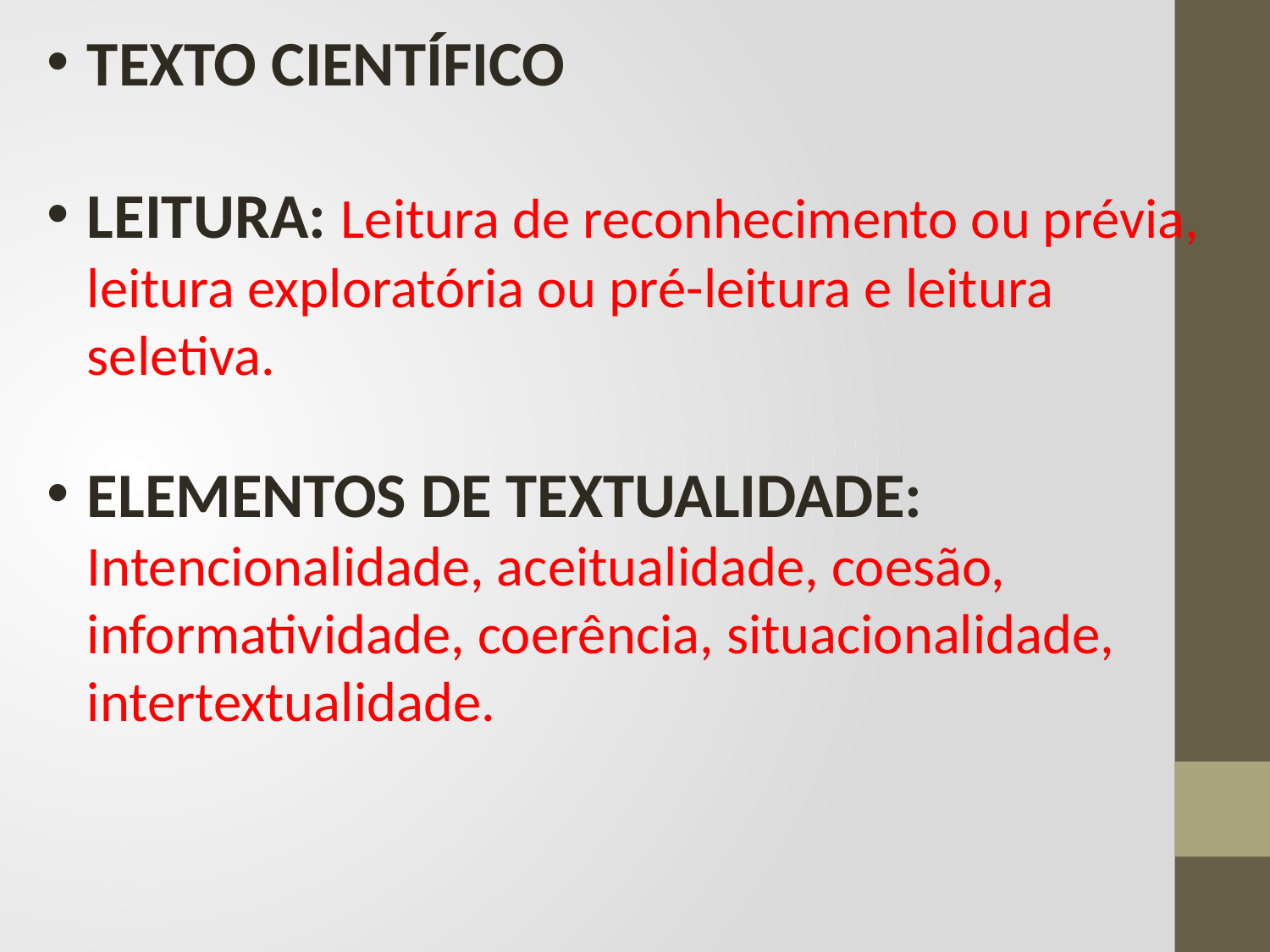

TEXTO CIENTÍFICO

LEITURA: Leitura de reconhecimento ou prévia, leitura exploratória ou pré-leitura e leitura seletiva.

ELEMENTOS DE TEXTUALIDADE: Intencionalidade, aceitualidade, coesão, informatividade, coerência, situacionalidade, intertextualidade.